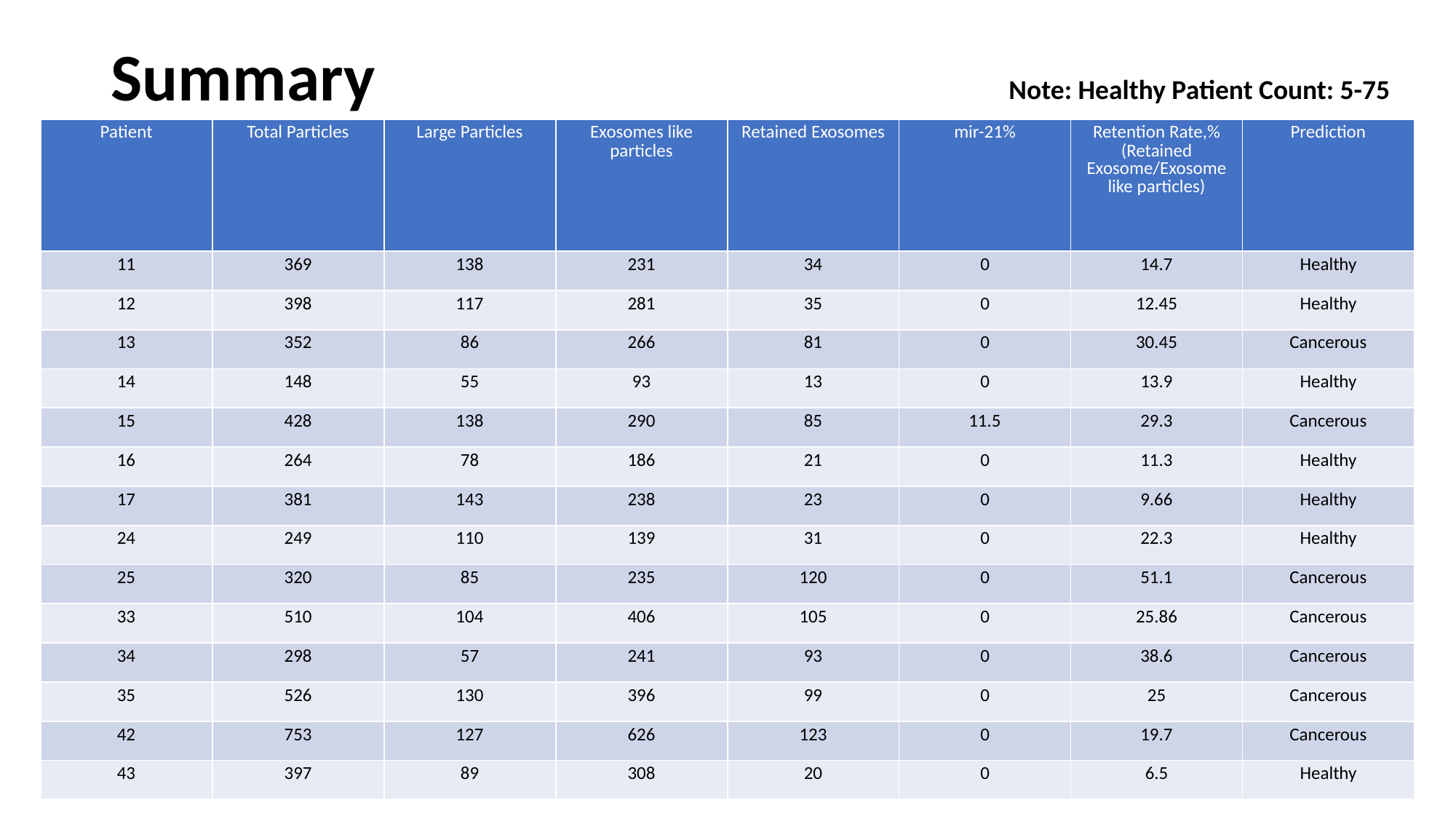

# Summary
Note: Healthy Patient Count: 5-75
| Patient | Total Particles | Large Particles | Exosomes like particles | Retained Exosomes | mir-21% | Retention Rate,% (Retained Exosome/Exosome like particles) | Prediction |
| --- | --- | --- | --- | --- | --- | --- | --- |
| 11 | 369 | 138 | 231 | 34 | 0 | 14.7 | Healthy |
| 12 | 398 | 117 | 281 | 35 | 0 | 12.45 | Healthy |
| 13 | 352 | 86 | 266 | 81 | 0 | 30.45 | Cancerous |
| 14 | 148 | 55 | 93 | 13 | 0 | 13.9 | Healthy |
| 15 | 428 | 138 | 290 | 85 | 11.5 | 29.3 | Cancerous |
| 16 | 264 | 78 | 186 | 21 | 0 | 11.3 | Healthy |
| 17 | 381 | 143 | 238 | 23 | 0 | 9.66 | Healthy |
| 24 | 249 | 110 | 139 | 31 | 0 | 22.3 | Healthy |
| 25 | 320 | 85 | 235 | 120 | 0 | 51.1 | Cancerous |
| 33 | 510 | 104 | 406 | 105 | 0 | 25.86 | Cancerous |
| 34 | 298 | 57 | 241 | 93 | 0 | 38.6 | Cancerous |
| 35 | 526 | 130 | 396 | 99 | 0 | 25 | Cancerous |
| 42 | 753 | 127 | 626 | 123 | 0 | 19.7 | Cancerous |
| 43 | 397 | 89 | 308 | 20 | 0 | 6.5 | Healthy |